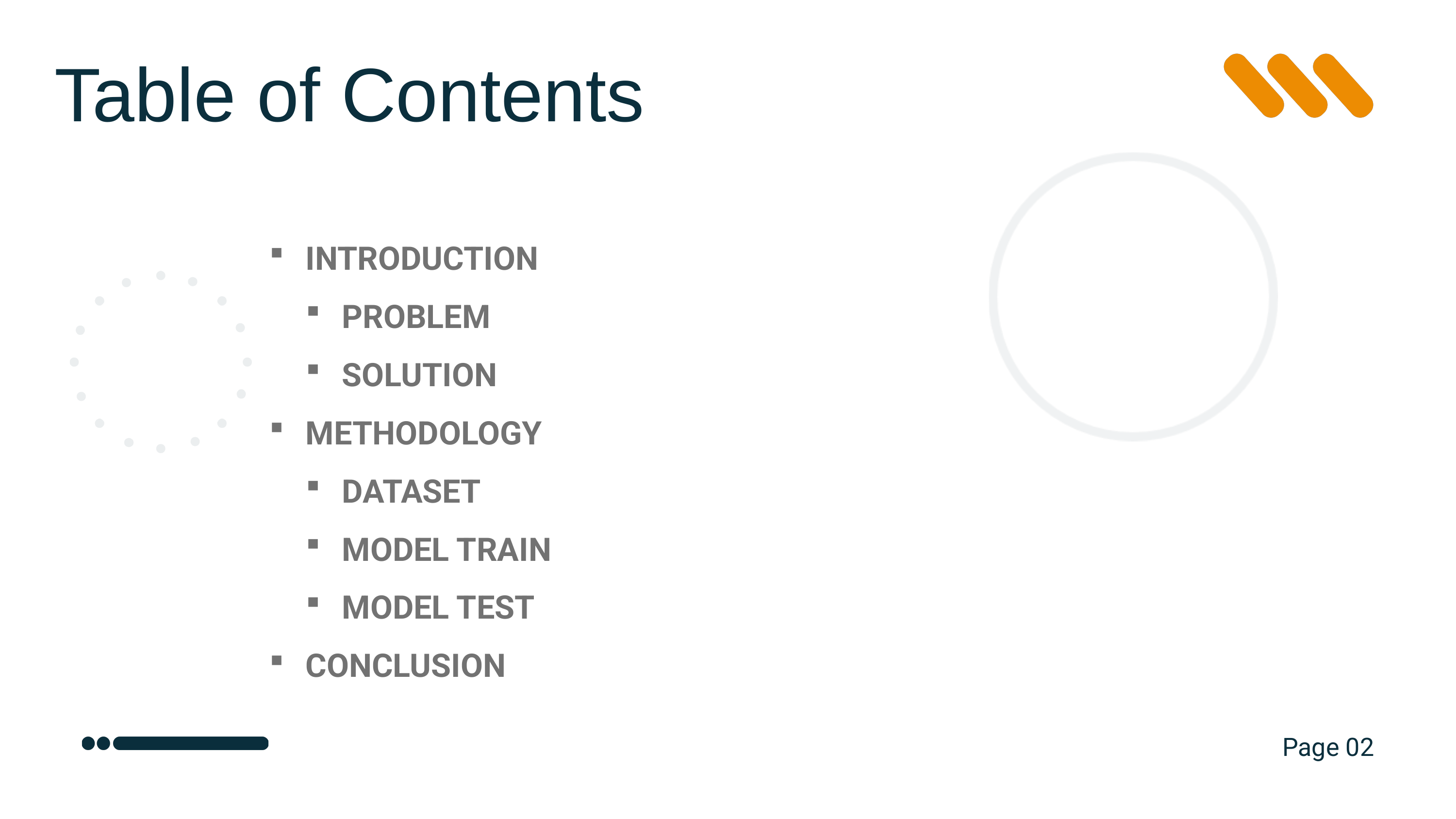

Table of Contents

INTRODUCTION
PROBLEM
SOLUTION
METHODOLOGY
DATASET
MODEL TRAIN
MODEL TEST
CONCLUSION

Page 02